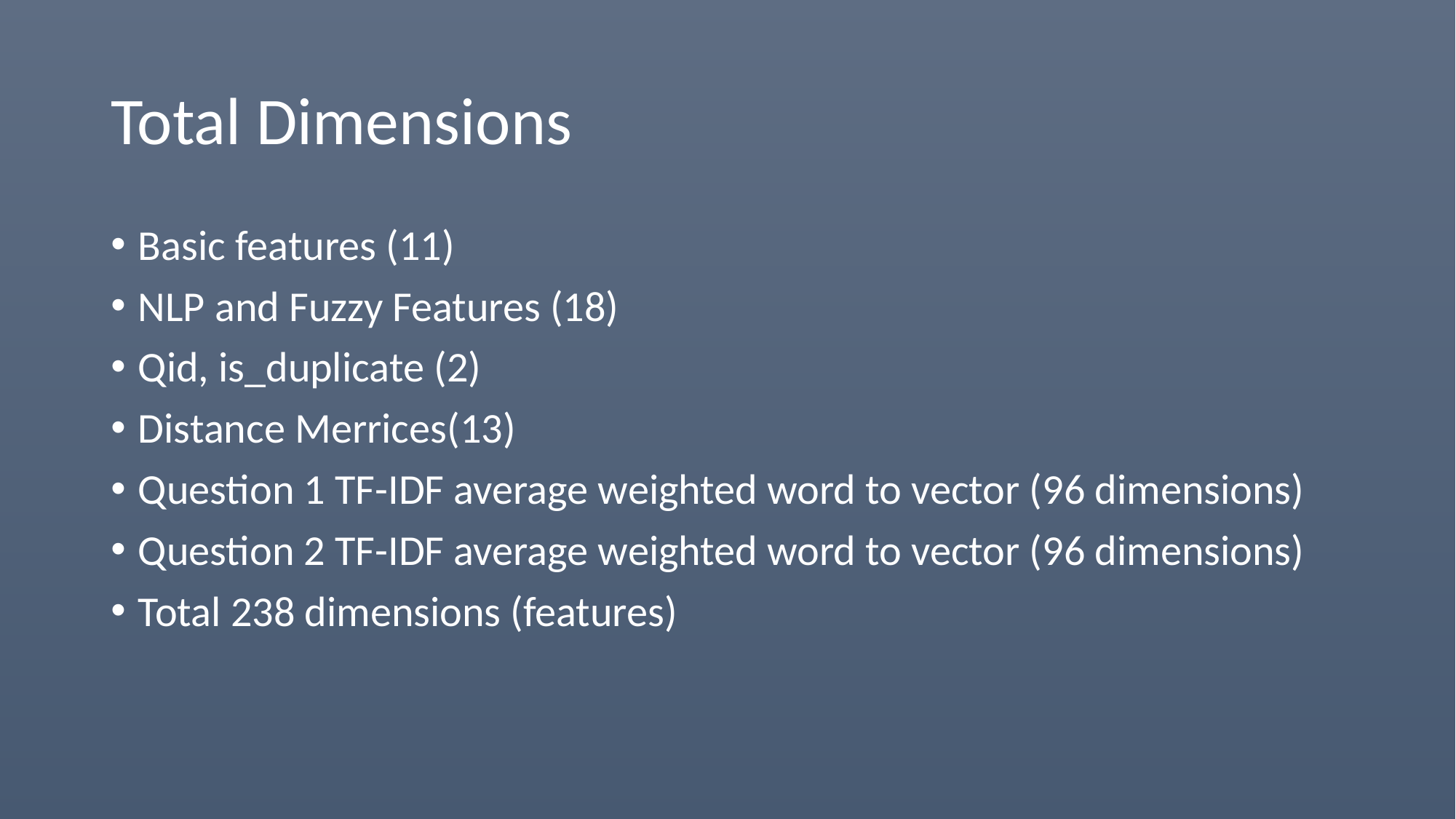

# Total Dimensions
Basic features (11)
NLP and Fuzzy Features (18)
Qid, is_duplicate (2)
Distance Merrices(13)
Question 1 TF-IDF average weighted word to vector (96 dimensions)
Question 2 TF-IDF average weighted word to vector (96 dimensions)
Total 238 dimensions (features)